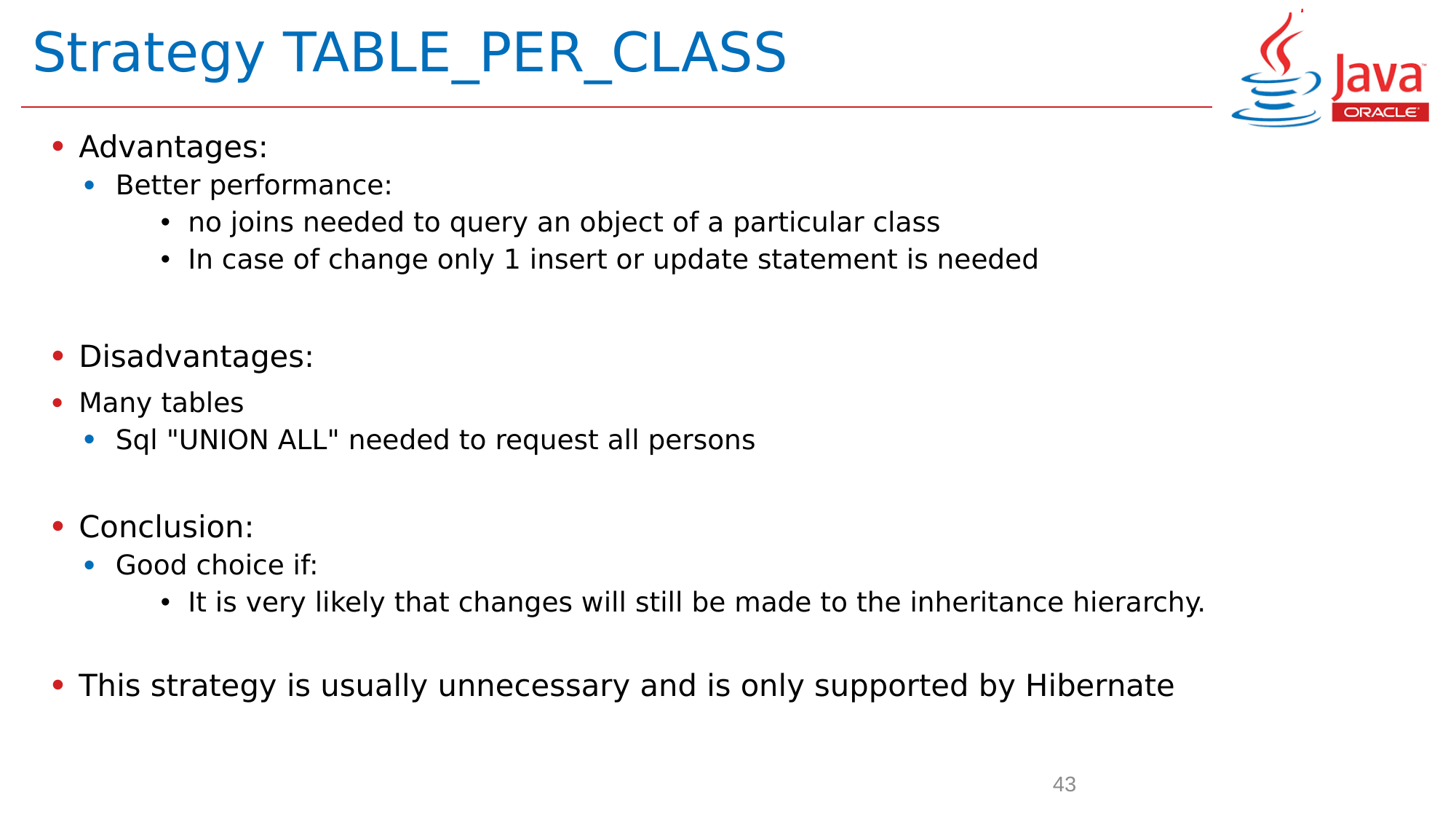

# Strategy TABLE_PER_CLASS
Advantages:
Better performance:
no joins needed to query an object of a particular class
In case of change only 1 insert or update statement is needed

Disadvantages:
Many tables
Sql "UNION ALL" needed to request all persons

Conclusion:
Good choice if:
It is very likely that changes will still be made to the inheritance hierarchy.

This strategy is usually unnecessary and is only supported by Hibernate

43